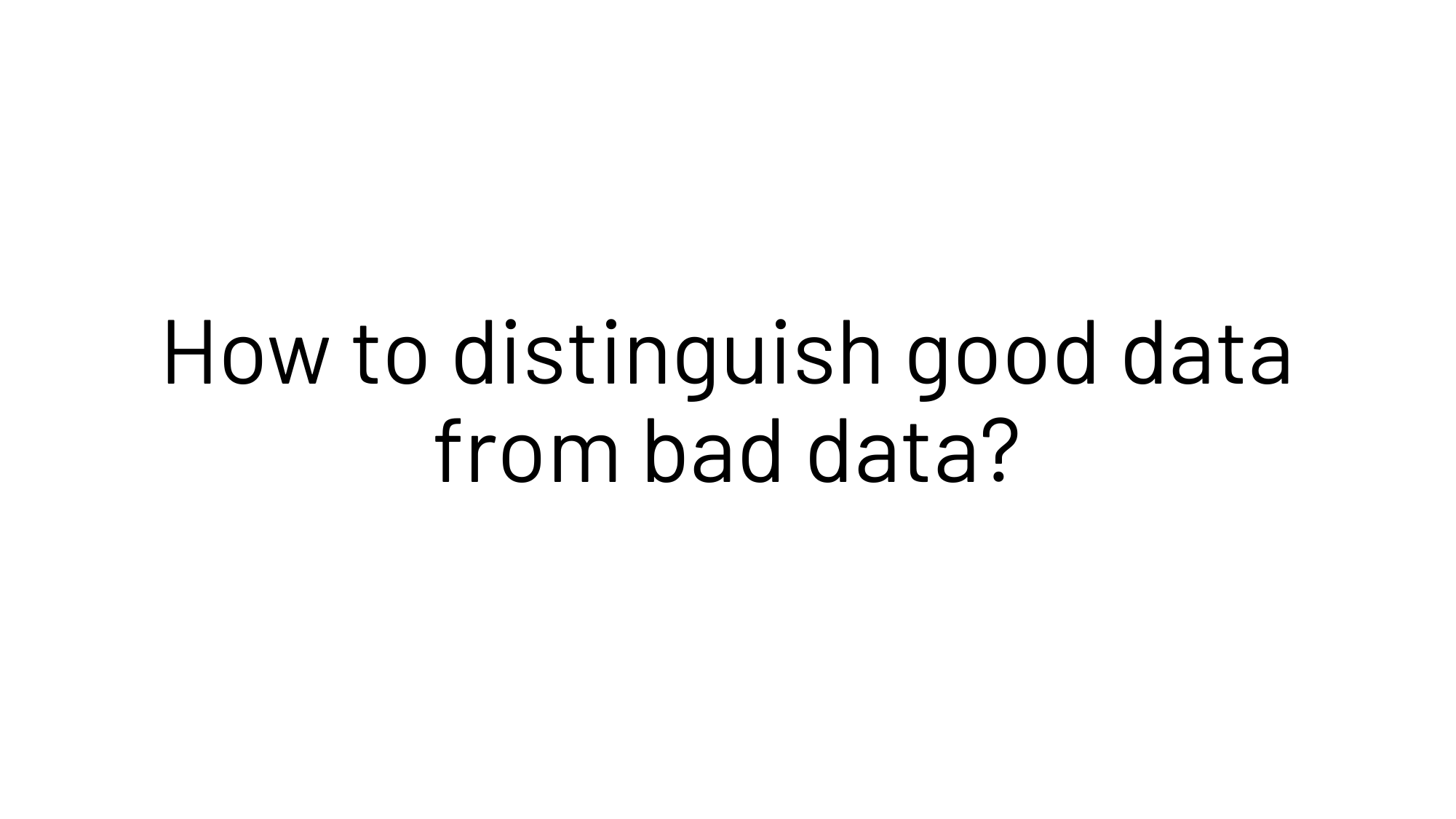

How to distinguish good data from bad data?